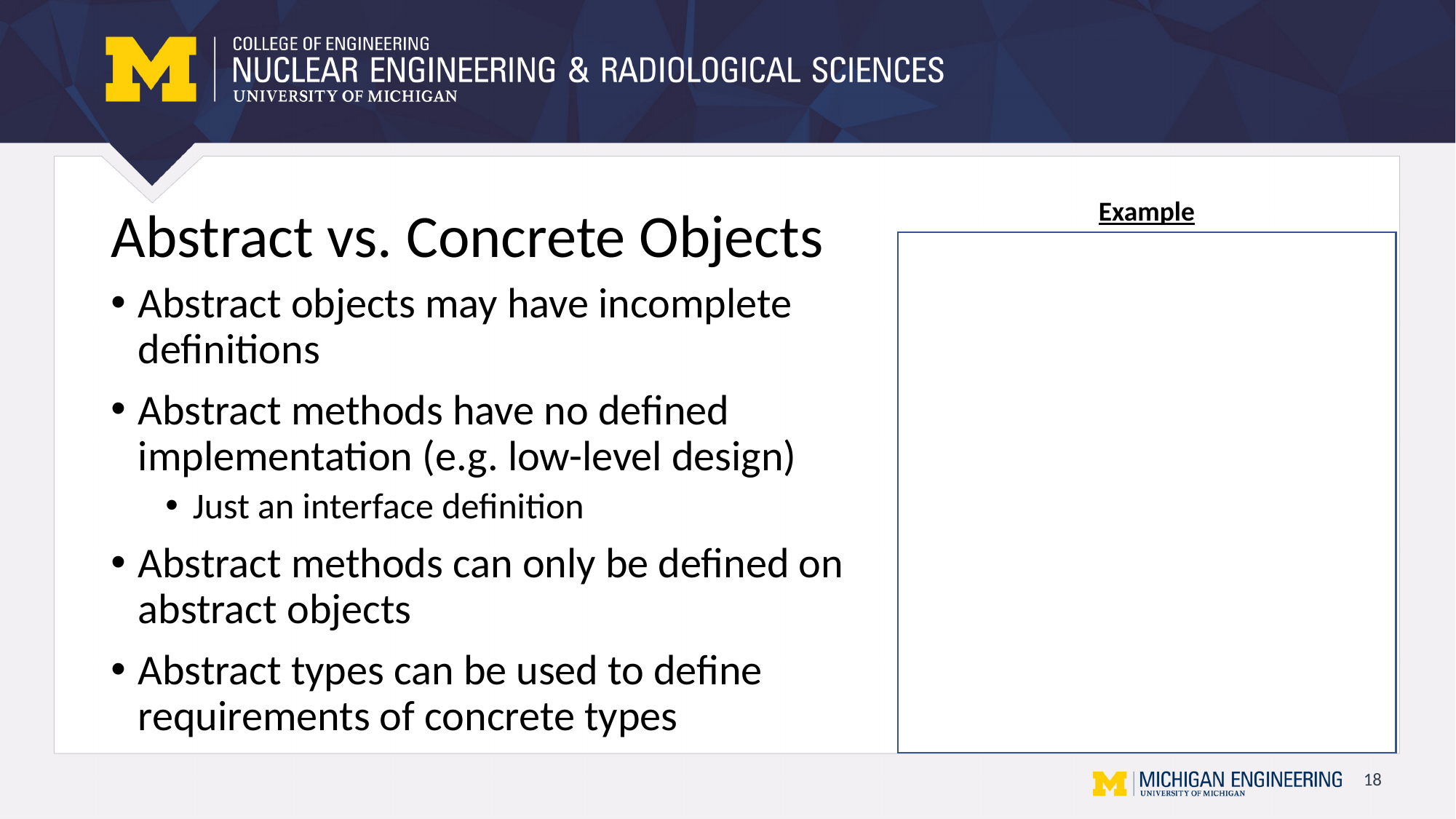

Example
# Abstract vs. Concrete Objects

Abstract objects may have incomplete definitions
Abstract methods have no defined implementation (e.g. low-level design)
Just an interface definition
Abstract methods can only be defined on abstract objects
Abstract types can be used to define requirements of concrete types